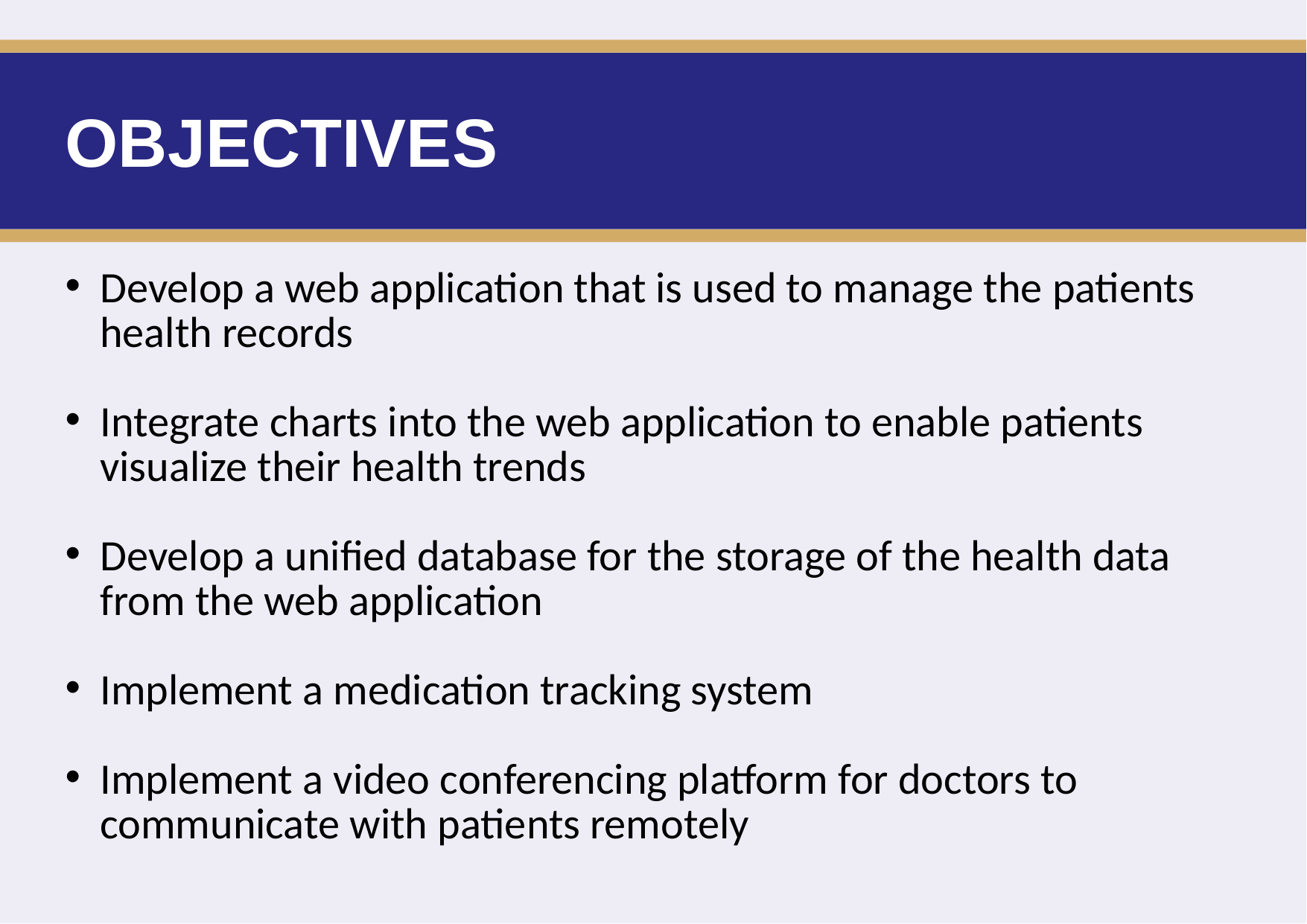

# OBJECTIVES
Develop a web application that is used to manage the patients health records

Integrate charts into the web application to enable patients visualize their health trends

Develop a unified database for the storage of the health data from the web application

Implement a medication tracking system

Implement a video conferencing platform for doctors to communicate with patients remotely